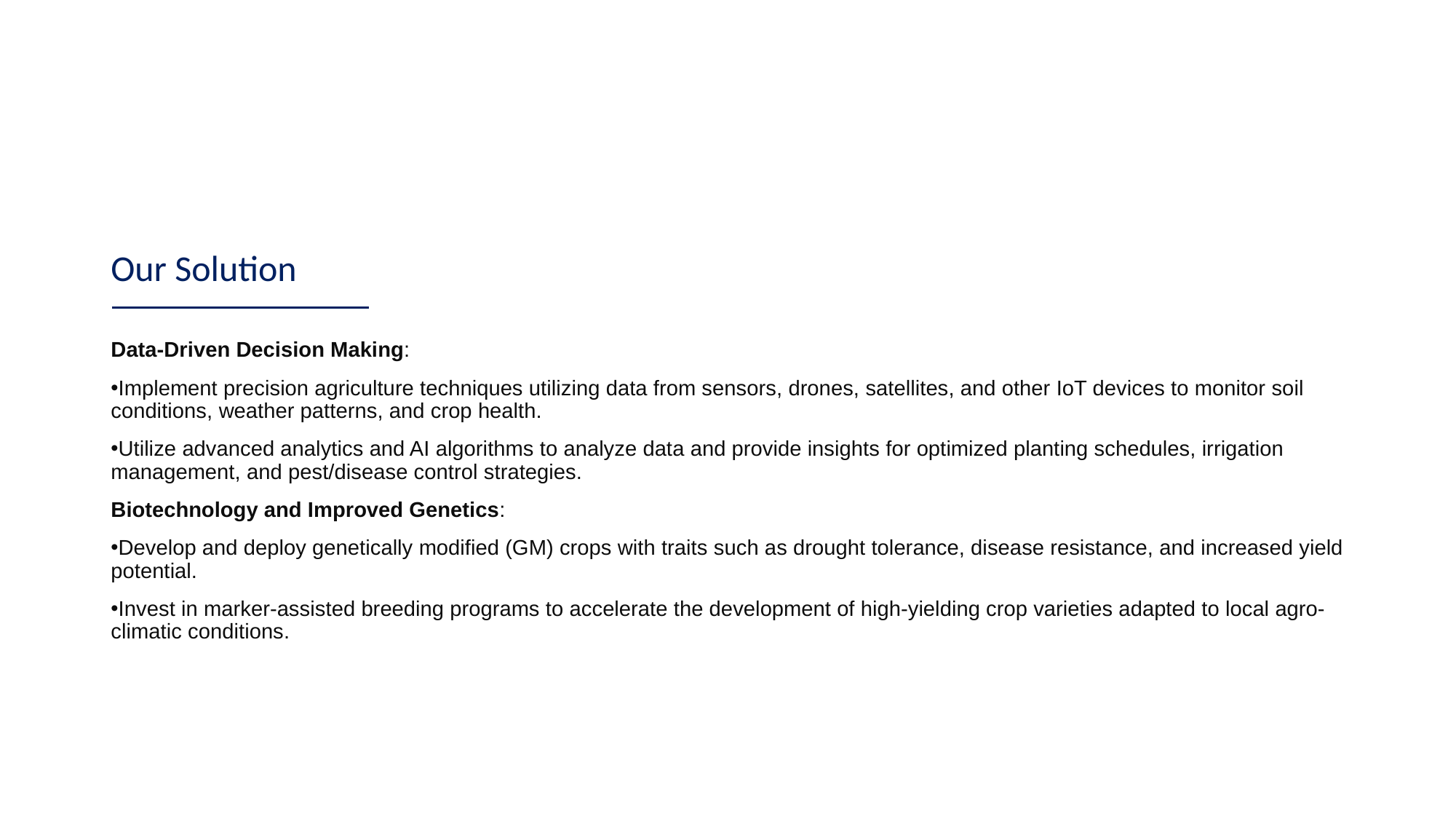

# Our Solution
Data-Driven Decision Making:
Implement precision agriculture techniques utilizing data from sensors, drones, satellites, and other IoT devices to monitor soil conditions, weather patterns, and crop health.
Utilize advanced analytics and AI algorithms to analyze data and provide insights for optimized planting schedules, irrigation management, and pest/disease control strategies.
Biotechnology and Improved Genetics:
Develop and deploy genetically modified (GM) crops with traits such as drought tolerance, disease resistance, and increased yield potential.
Invest in marker-assisted breeding programs to accelerate the development of high-yielding crop varieties adapted to local agro-climatic conditions.